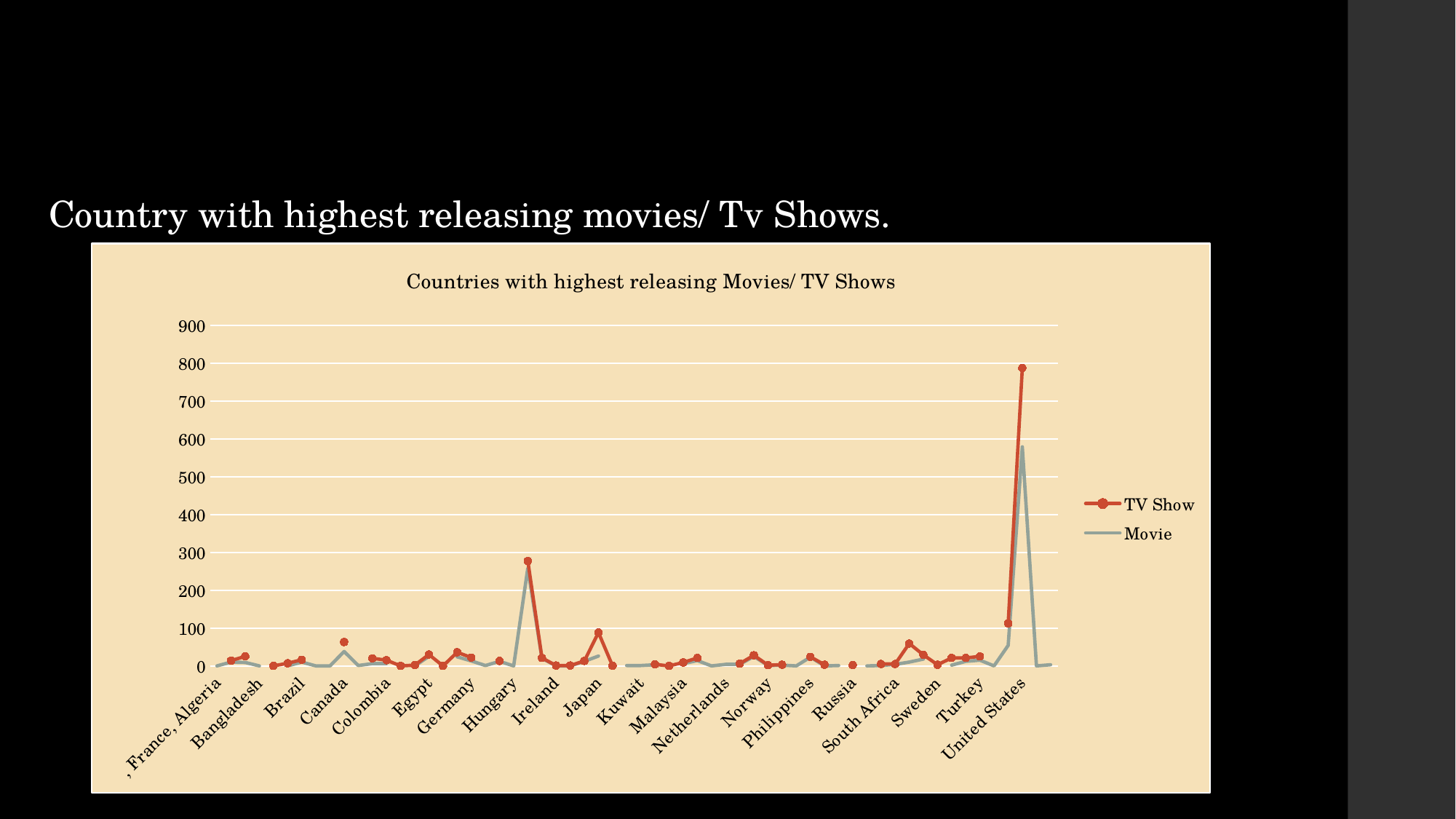

Objective 5:
Country with highest releasing movies/ Tv Shows.

### Chart: Countries with highest releasing Movies/ TV Shows

| Category | Movie | TV Show |
|---|---|---|
| , France, Algeria | 1.0 | None |
| Argentina | 11.0 | 4.0 |
| Australia | 10.0 | 16.0 |
| Bangladesh | 1.0 | None |
| Belarus | None | 1.0 |
| Belgium | 1.0 | 7.0 |
| Brazil | 11.0 | 6.0 |
| Cambodia | 1.0 | None |
| Cameroon | 1.0 | None |
| Canada | 39.0 | 25.0 |
| Chile | 2.0 | None |
| China | 7.0 | 14.0 |
| Colombia | 7.0 | 9.0 |
| Croatia | None | 1.0 |
| Denmark | 1.0 | 2.0 |
| Egypt | 26.0 | 5.0 |
| Finland | None | 1.0 |
| France | 25.0 | 12.0 |
| Germany | 14.0 | 9.0 |
| Ghana | 2.0 | None |
| Hong Kong | 13.0 | 1.0 |
| Hungary | 1.0 | None |
| India | 259.0 | 19.0 |
| Indonesia | 21.0 | 1.0 |
| Ireland | 1.0 | 1.0 |
| Israel | 1.0 | 1.0 |
| Italy | 13.0 | 1.0 |
| Japan | 27.0 | 62.0 |
| Jordan | None | 1.0 |
| Kenya | 2.0 | None |
| Kuwait | 2.0 | None |
| Lebanon | 4.0 | 1.0 |
| Luxembourg | None | 1.0 |
| Malaysia | 7.0 | 3.0 |
| Mexico | 15.0 | 7.0 |
| Namibia | 1.0 | None |
| Netherlands | 5.0 | None |
| New Zealand | 5.0 | 2.0 |
| Nigeria | 26.0 | 3.0 |
| Norway | 2.0 | 1.0 |
| Pakistan | 3.0 | 1.0 |
| Peru | 1.0 | None |
| Philippines | 24.0 | 1.0 |
| Poland | 1.0 | 3.0 |
| Romania | 2.0 | None |
| Russia | None | 3.0 |
| Saudi Arabia | 1.0 | None |
| Singapore | 2.0 | 4.0 |
| South Africa | 5.0 | 1.0 |
| South Korea | 11.0 | 49.0 |
| Spain | 19.0 | 11.0 |
| Sweden | None | 4.0 |
| Taiwan | 3.0 | 19.0 |
| Thailand | 13.0 | 9.0 |
| Turkey | 16.0 | 10.0 |
| United Arab Emirates | 1.0 | None |
| United Kingdom | 55.0 | 58.0 |
| United States | 579.0 | 208.0 |
| Uruguay | 1.0 | None |
| Vietnam | 4.0 | None |